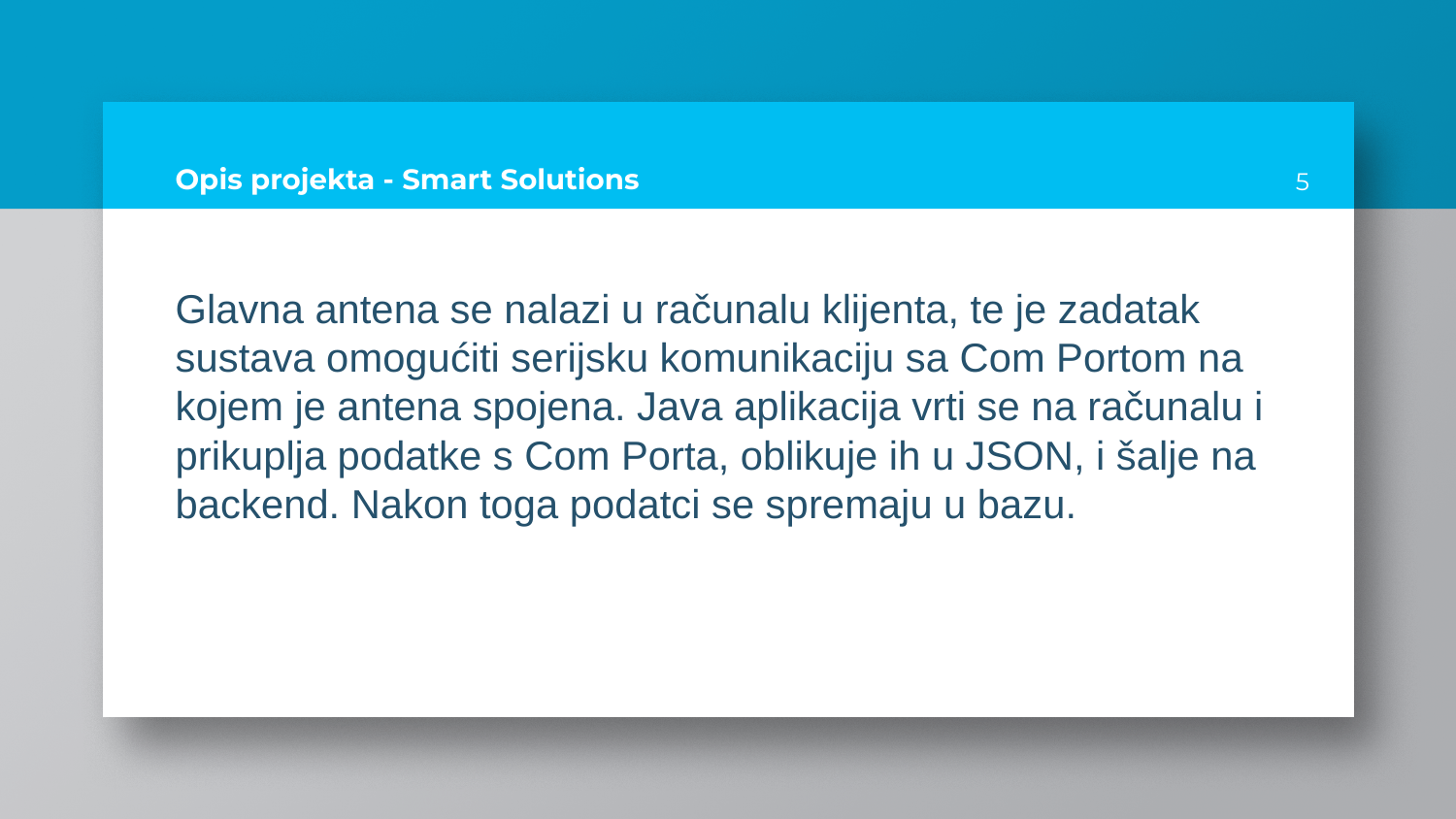

# Opis projekta - Smart Solutions
5
Glavna antena se nalazi u računalu klijenta, te je zadatak sustava omogućiti serijsku komunikaciju sa Com Portom na kojem je antena spojena. Java aplikacija vrti se na računalu i prikuplja podatke s Com Porta, oblikuje ih u JSON, i šalje na backend. Nakon toga podatci se spremaju u bazu.